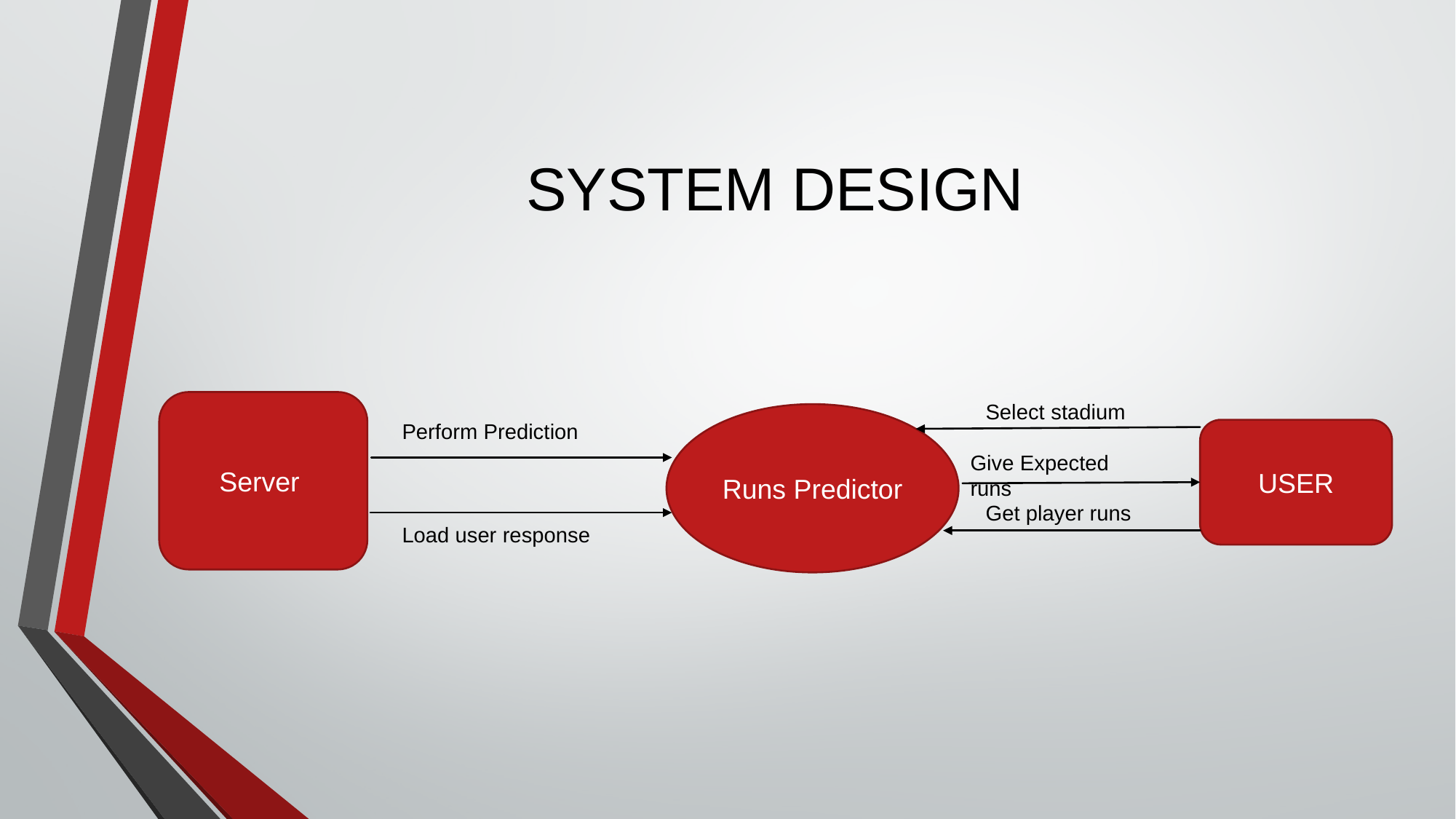

# SYSTEM DESIGN
Server
Select stadium
Runs Predictor
Perform Prediction
USER
Give Expected runs
Get player runs
Load user response